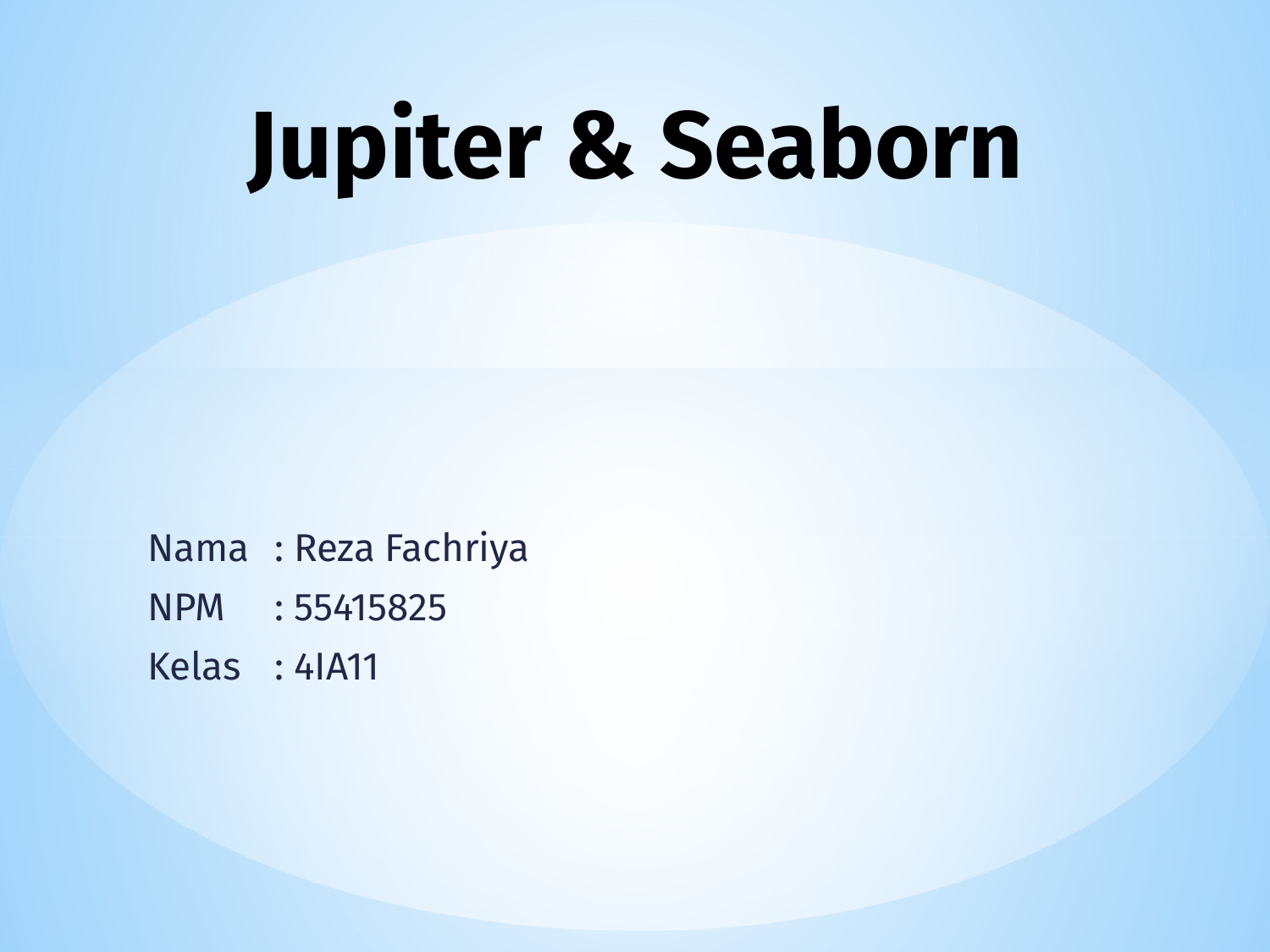

# Jupiter & Seaborn
Nama	: Reza Fachriya
NPM	: 55415825
Kelas	: 4IA11